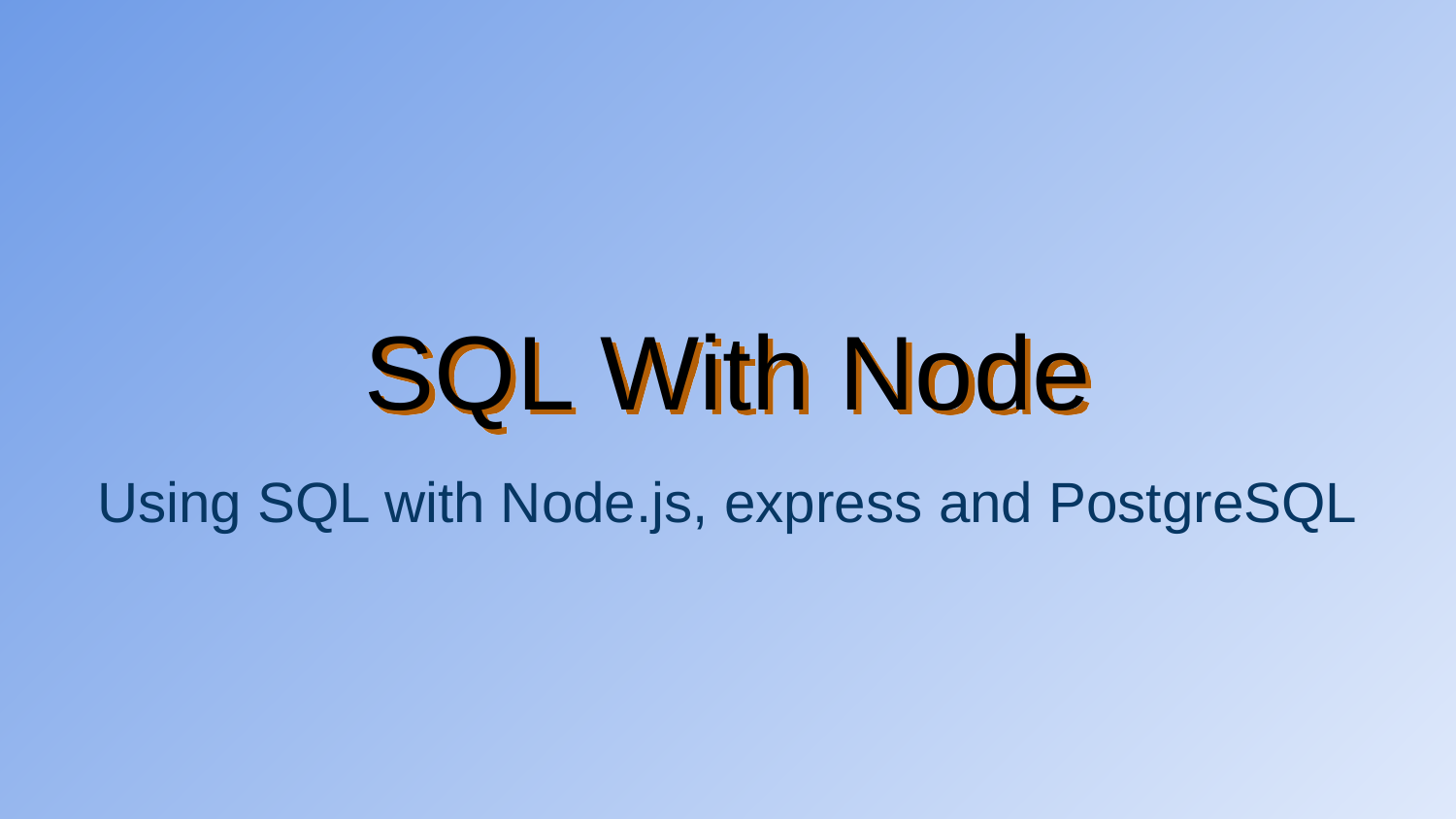

SQL With Node
Using SQL with Node.js, express and PostgreSQL